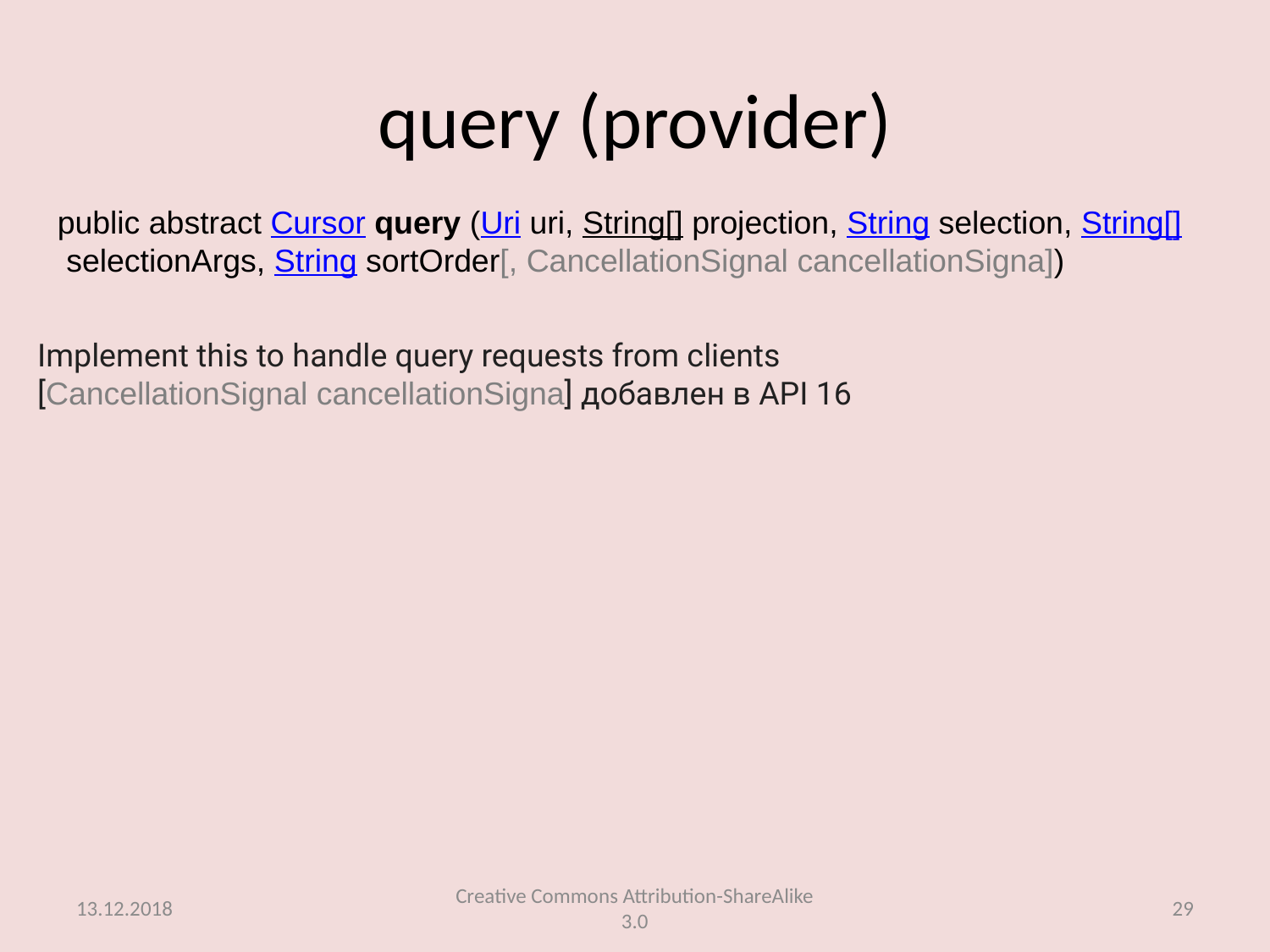

# query (provider)
public abstract Cursor query (Uri uri, String[] projection, String selection, String[] selectionArgs, String sortOrder[, CancellationSignal cancellationSigna])
Implement this to handle query requests from clients
[CancellationSignal cancellationSigna] добавлен в API 16
13.12.2018
Creative Commons Attribution-ShareAlike 3.0
29